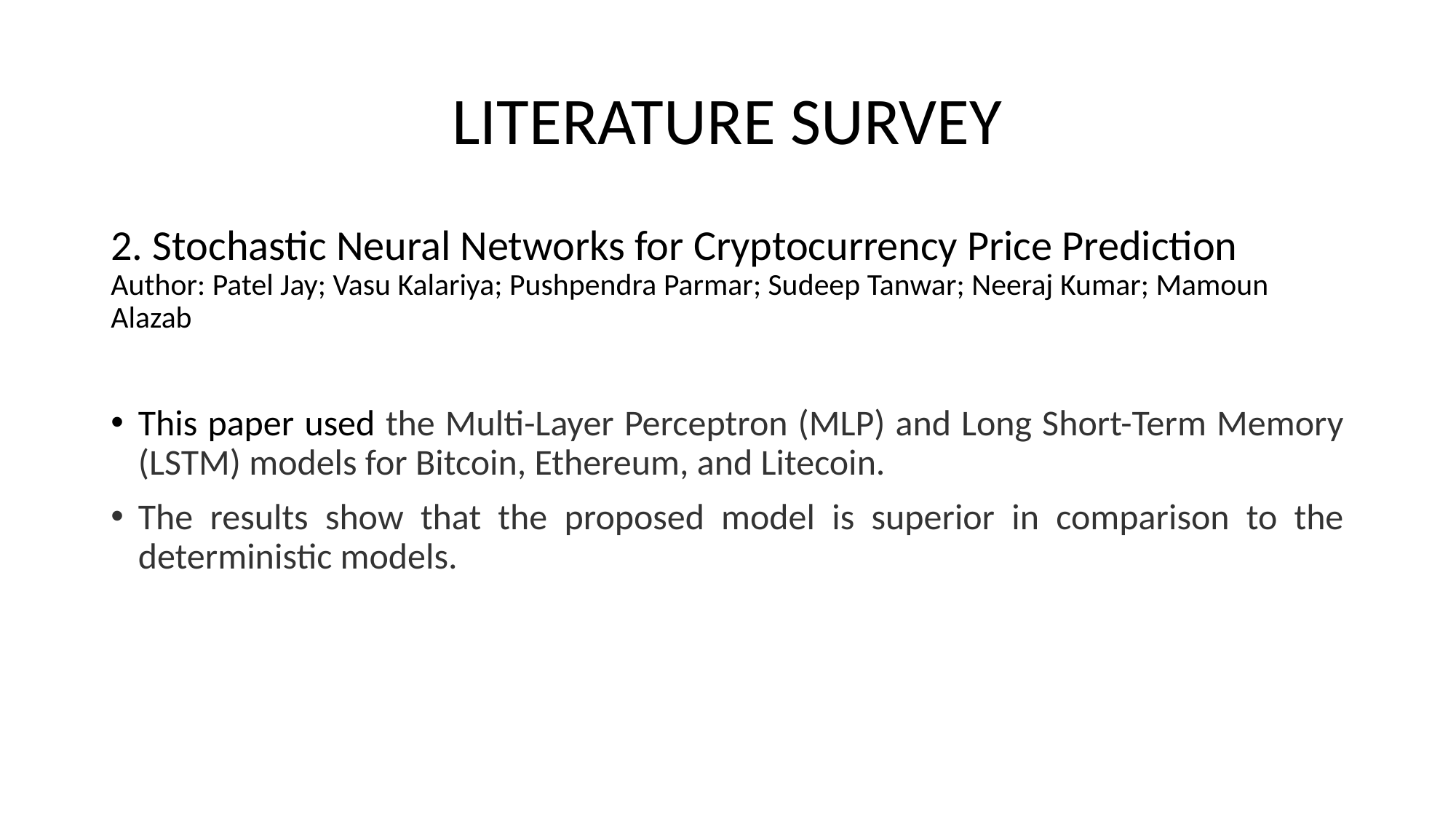

# LITERATURE SURVEY
2. Stochastic Neural Networks for Cryptocurrency Price Prediction
Author: Patel Jay; Vasu Kalariya; Pushpendra Parmar; Sudeep Tanwar; Neeraj Kumar; Mamoun Alazab

This paper used the Multi-Layer Perceptron (MLP) and Long Short-Term Memory (LSTM) models for Bitcoin, Ethereum, and Litecoin.
The results show that the proposed model is superior in comparison to the deterministic models.